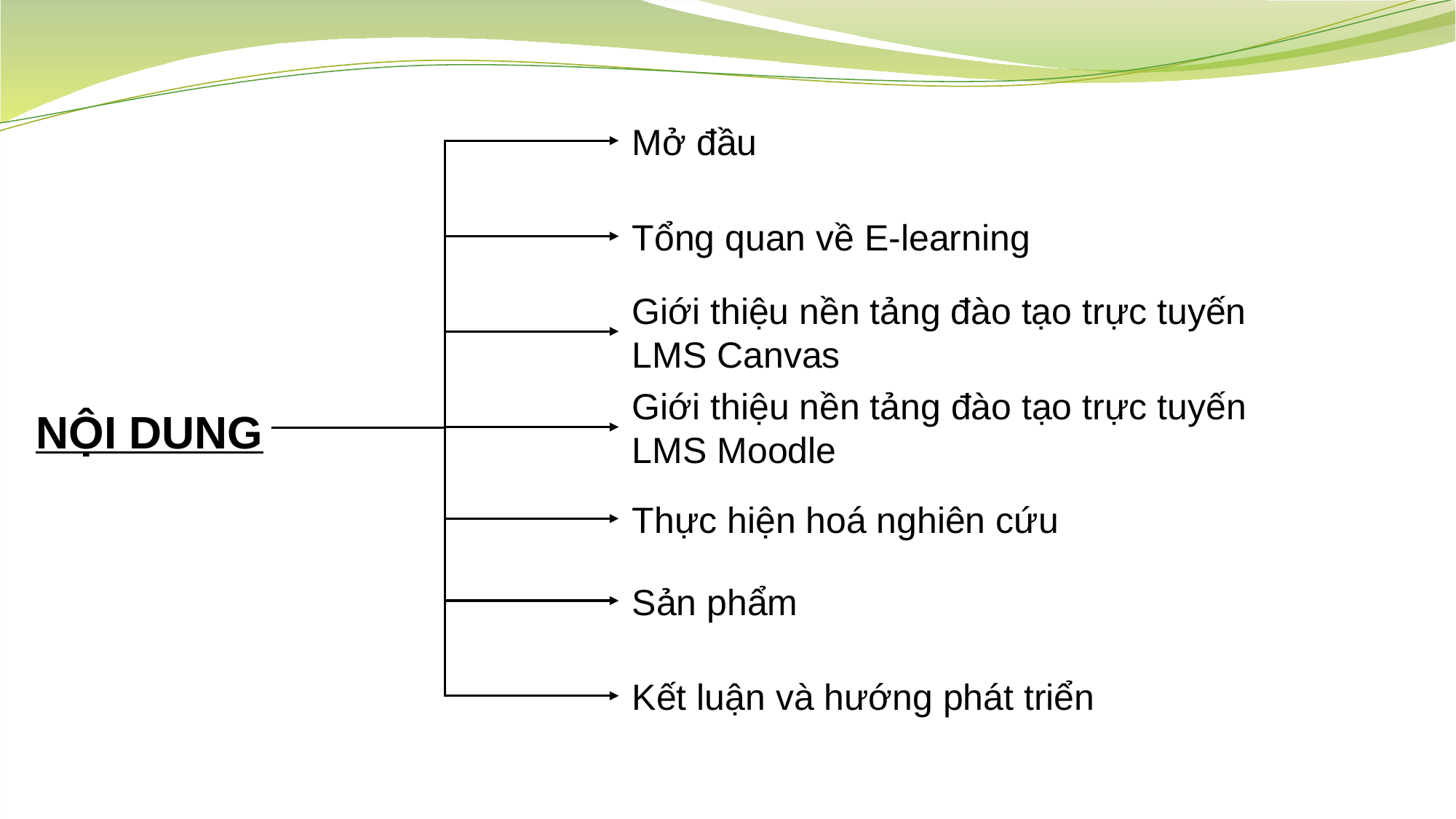

Mở đầu
Tổng quan về E-learning
Giới thiệu nền tảng đào tạo trực tuyến LMS Canvas
Giới thiệu nền tảng đào tạo trực tuyến LMS Moodle
# NỘI DUNG
Thực hiện hoá nghiên cứu
Sản phẩm
Kết luận và hướng phát triển